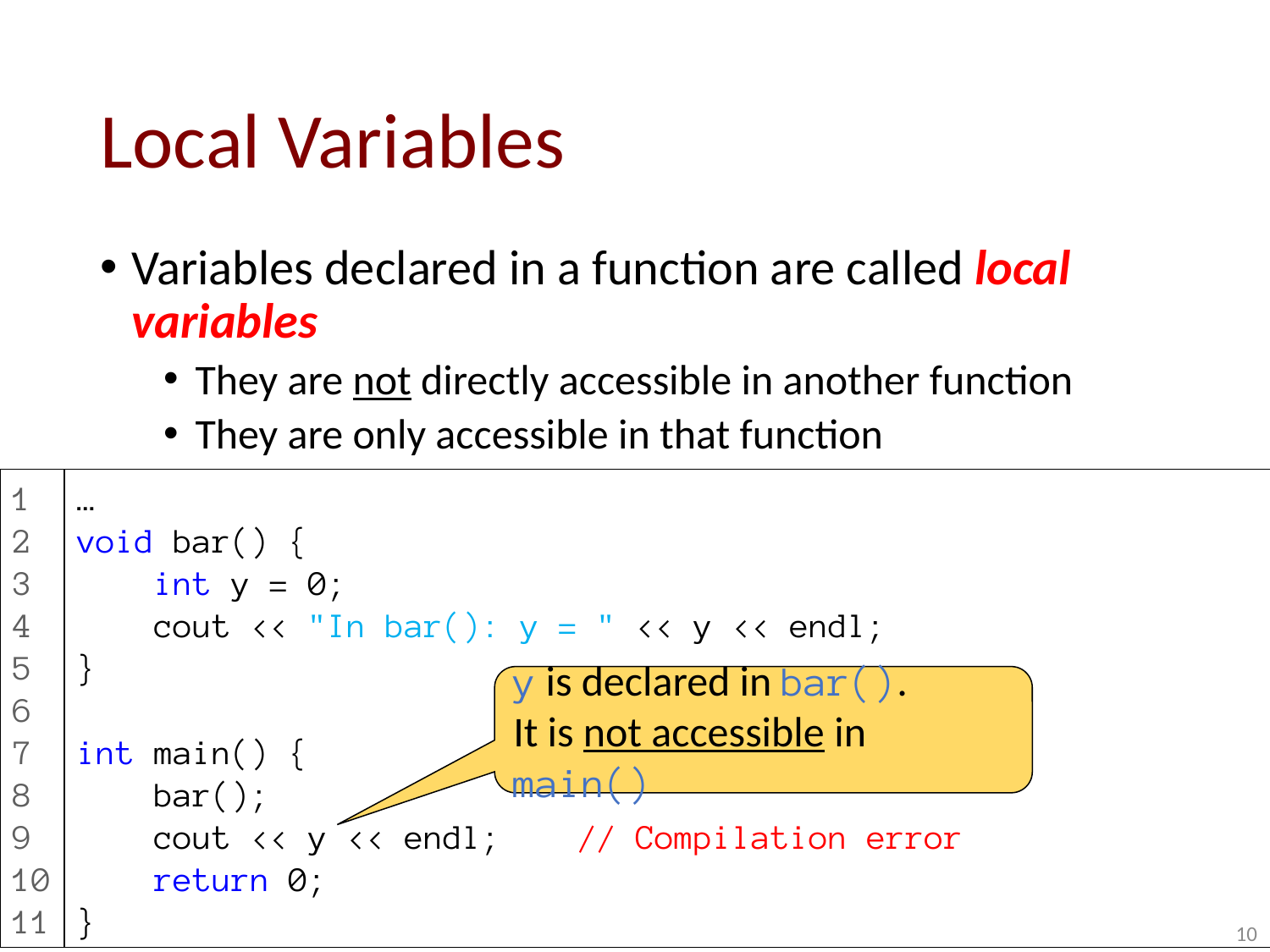

# Local Variables
Variables declared in a function are called local variables
They are not directly accessible in another function
They are only accessible in that function
1
2
3
4
5
6
7
8
9
10
11
…
void bar() {
    int y = 0;
    cout << "In bar(): y = " << y << endl;
}

int main() {
    bar();
    cout << y << endl;    // Compilation error
    return 0;
}
y is declared in bar().
It is not accessible in main()
10